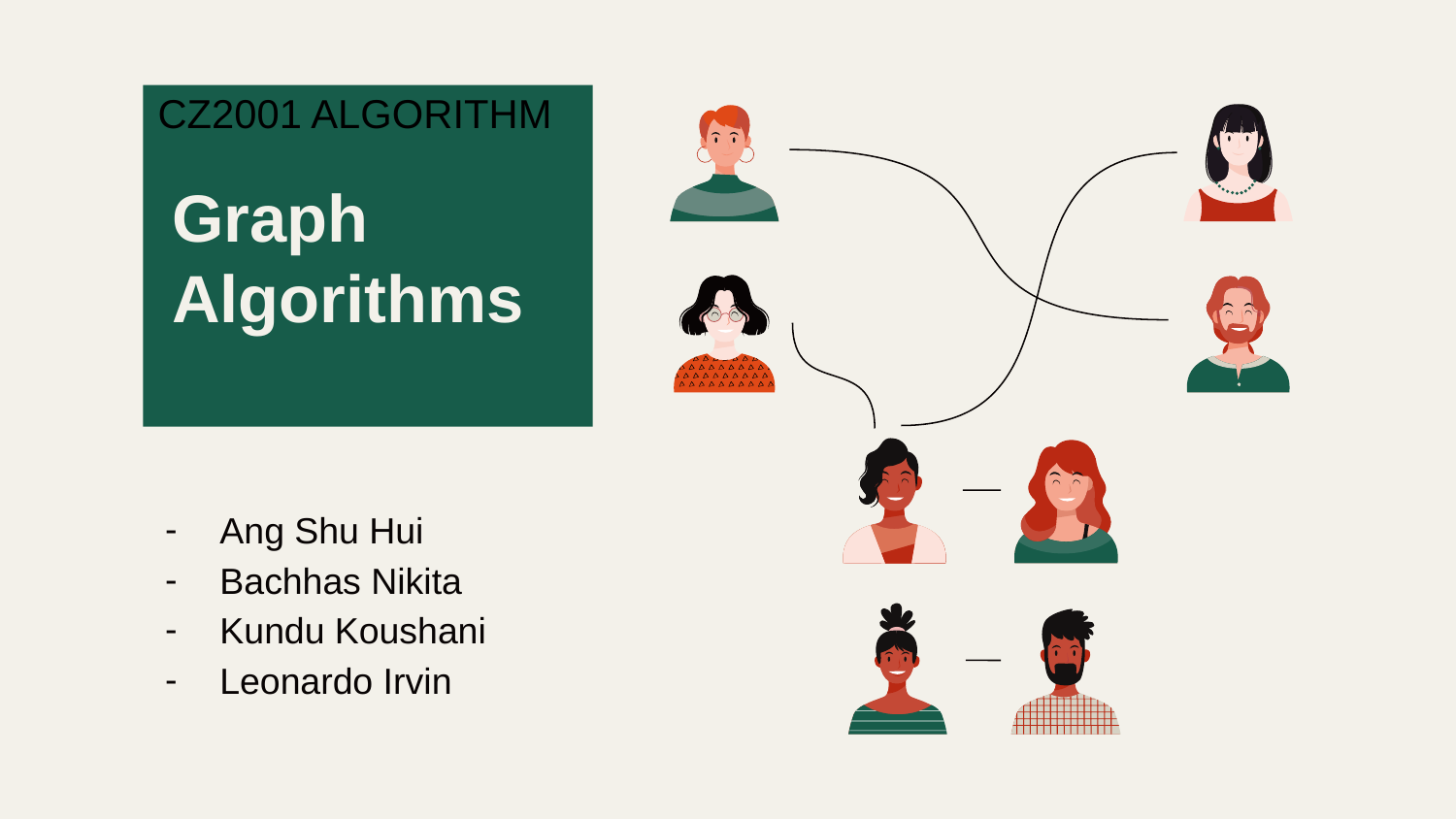

CZ2001 ALGORITHM
# Graph
Algorithms

Ang Shu Hui
Bachhas Nikita
Kundu Koushani
Leonardo Irvin